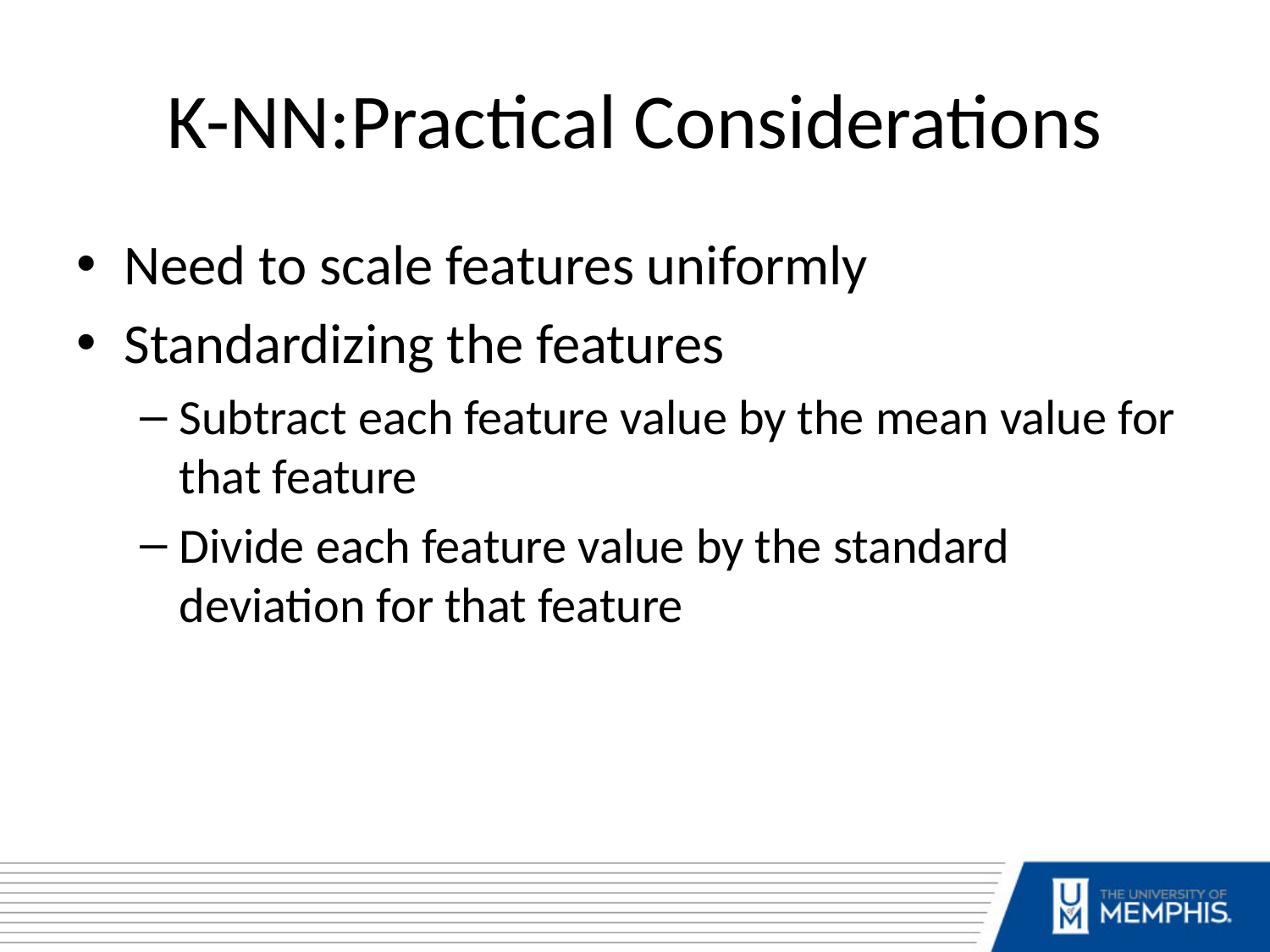

# K-NN:Practical Considerations
Need to scale features uniformly
Standardizing the features
Subtract each feature value by the mean value for that feature
Divide each feature value by the standard deviation for that feature